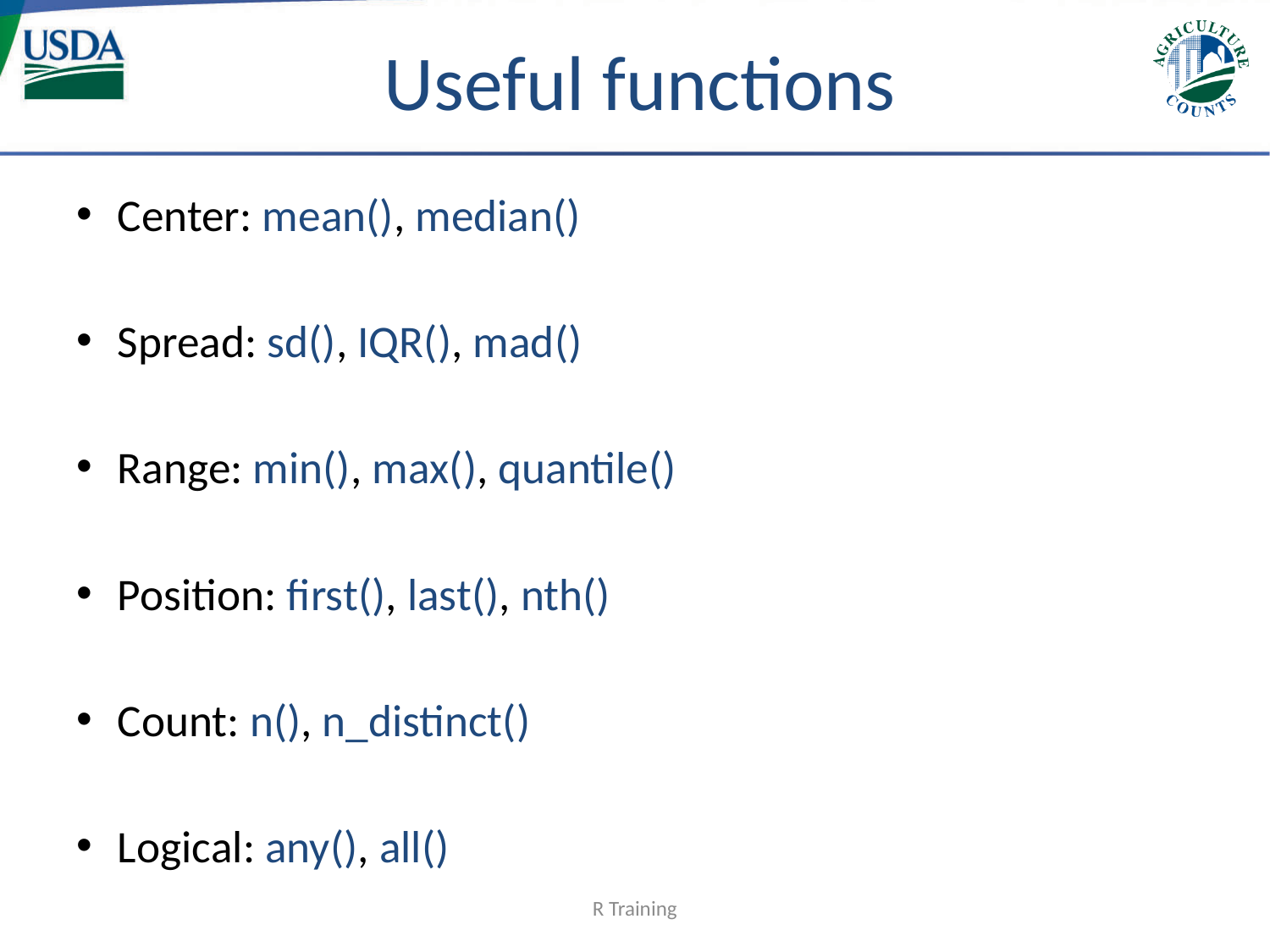

# Useful functions
Center: mean(), median()

Spread: sd(), IQR(), mad()

Range: min(), max(), quantile()

Position: first(), last(), nth()

Count: n(), n_distinct()

Logical: any(), all()
R Training